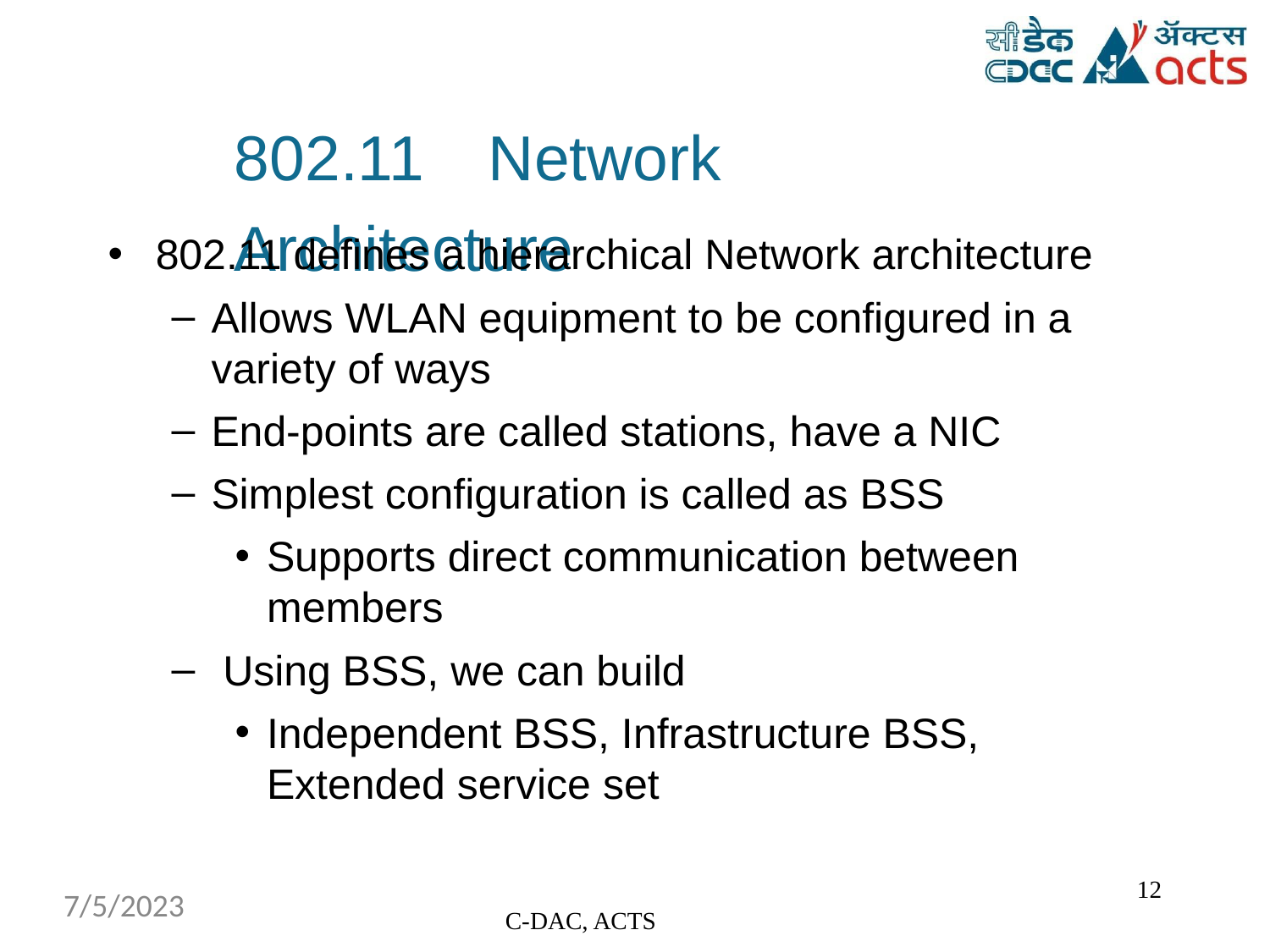

802.11	Network Architecture
802.11 defines a hierarchical Network architecture

Allows WLAN equipment to be configured in a
variety of ways

End-points are called stations, have a NIC

Simplest configuration is called as BSS

Supports direct communication between
members

Using BSS, we can build

Independent BSS, Infrastructure BSS, Extended service set
12
7/5/2023
C-DAC, ACTS